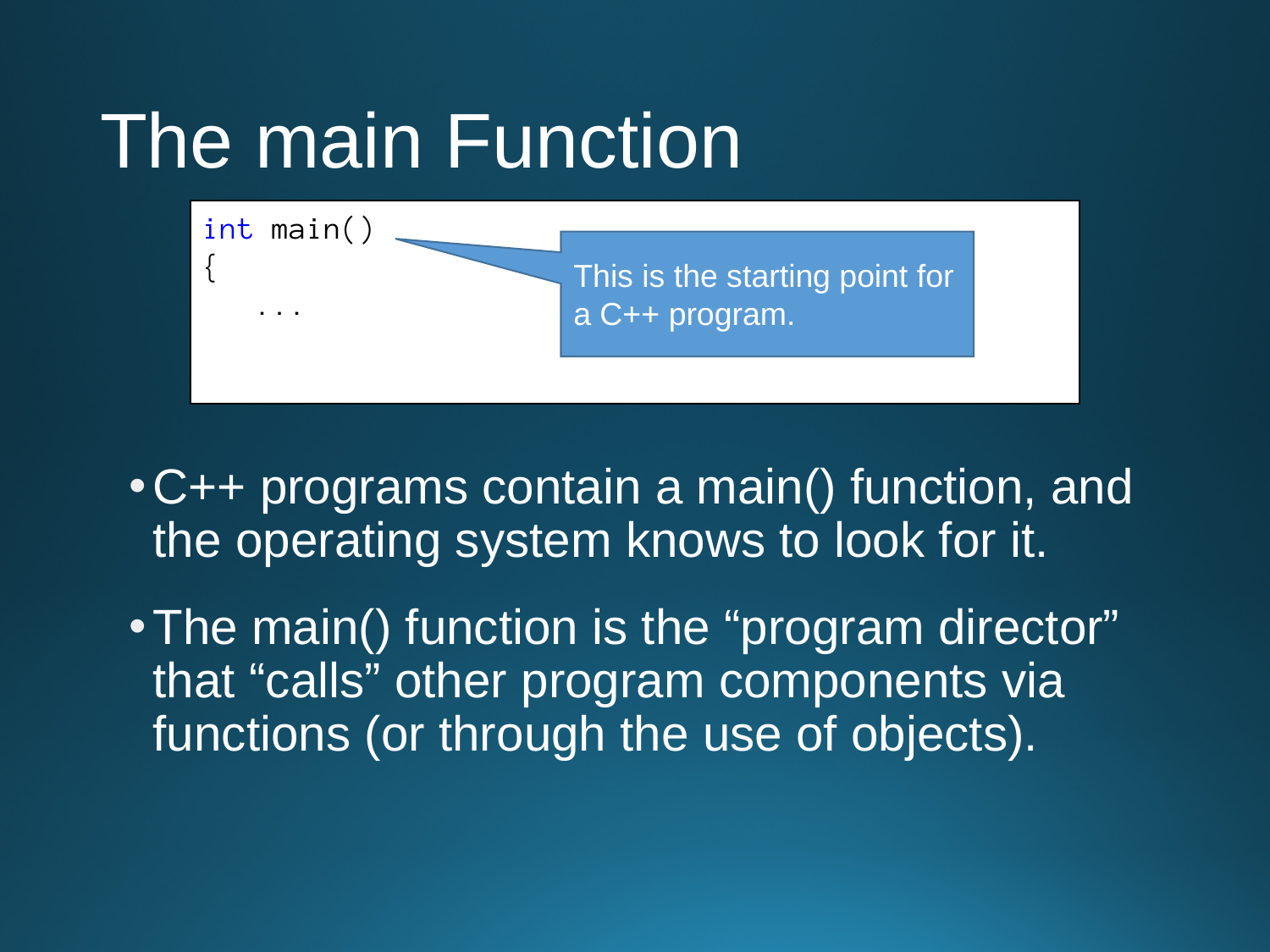

# The main Function
int main()
{
   ...

This is the starting point for a C++ program.
C++ programs contain a main() function, and the operating system knows to look for it.
The main() function is the “program director” that “calls” other program components via  functions (or through the use of objects).